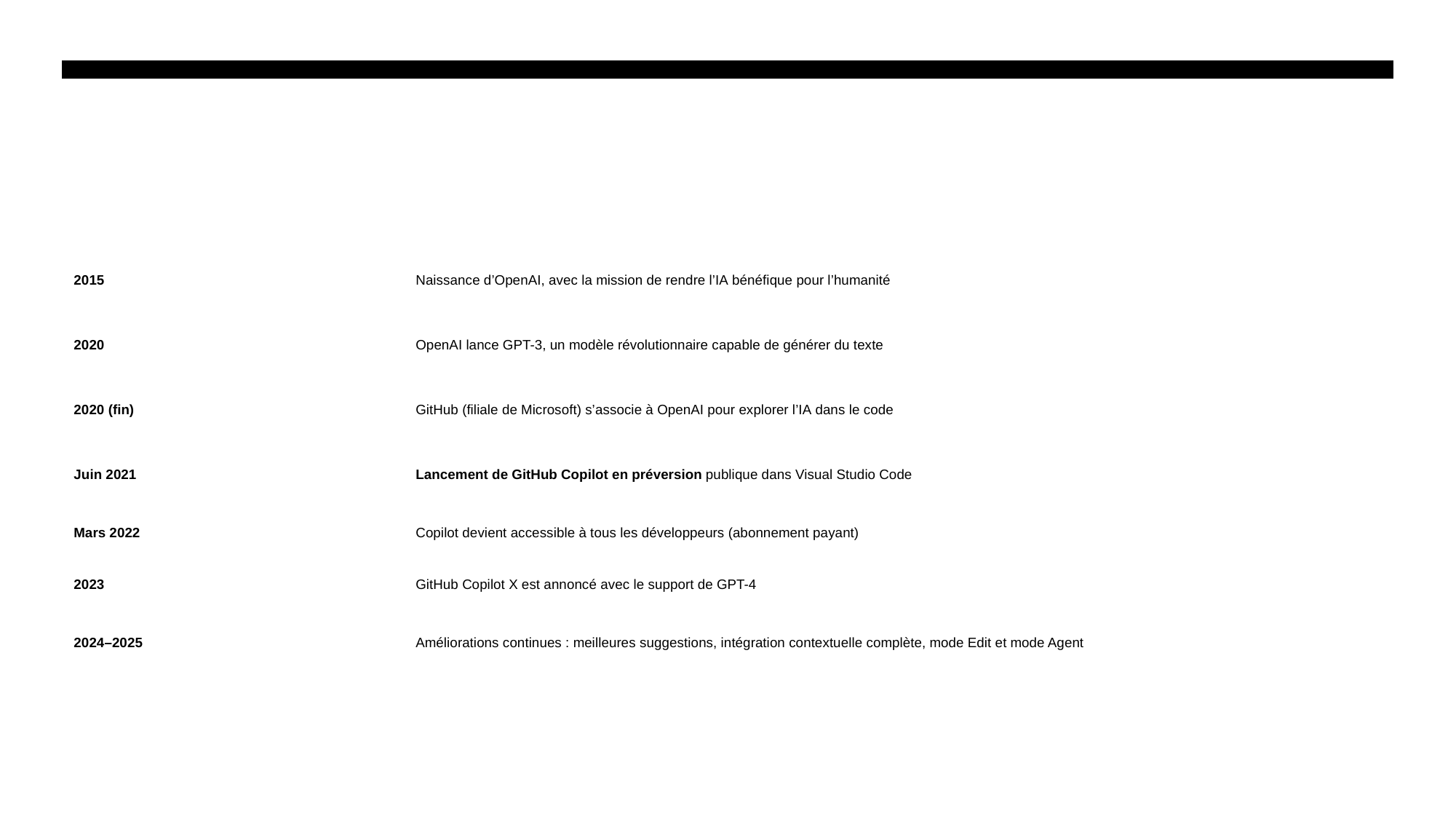

| Année | Événement clé |
| --- | --- |
| 2015 | Naissance d’OpenAI, avec la mission de rendre l’IA bénéfique pour l’humanité |
| 2020 | OpenAI lance GPT-3, un modèle révolutionnaire capable de générer du texte |
| 2020 (fin) | GitHub (filiale de Microsoft) s’associe à OpenAI pour explorer l’IA dans le code |
| Juin 2021 | Lancement de GitHub Copilot en préversion publique dans Visual Studio Code |
| Mars 2022 | Copilot devient accessible à tous les développeurs (abonnement payant) |
| 2023 | GitHub Copilot X est annoncé avec le support de GPT-4 |
| 2024–2025 | Améliorations continues : meilleures suggestions, intégration contextuelle complète, mode Edit et mode Agent |